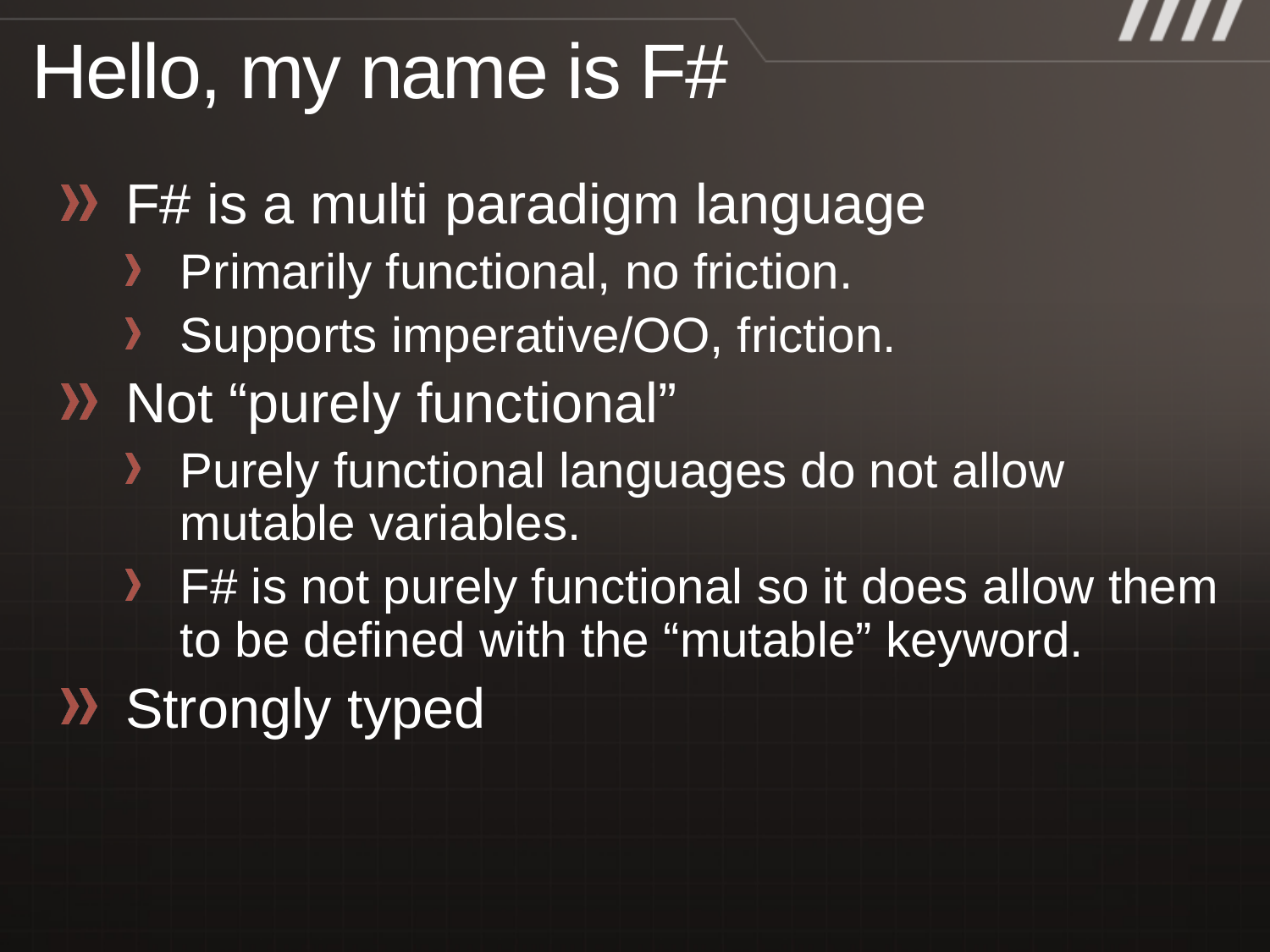

# Hello, my name is F#
F# is a multi paradigm language
Primarily functional, no friction.
Supports imperative/OO, friction.
Not “purely functional”
Purely functional languages do not allow mutable variables.
F# is not purely functional so it does allow them to be defined with the “mutable” keyword.
Strongly typed